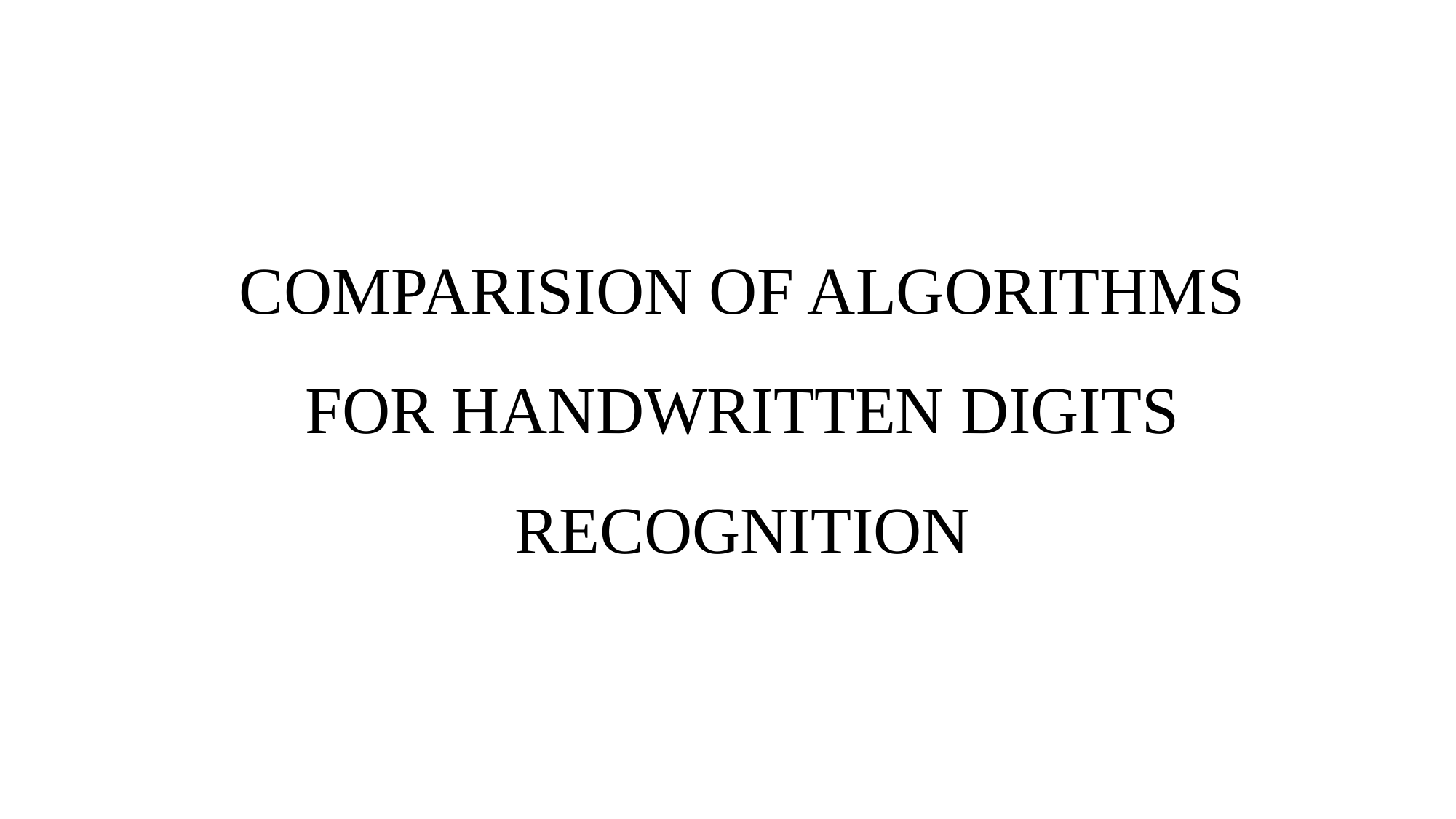

# COMPARISION OF ALGORITHMS FOR HANDWRITTEN DIGITS RECOGNITION